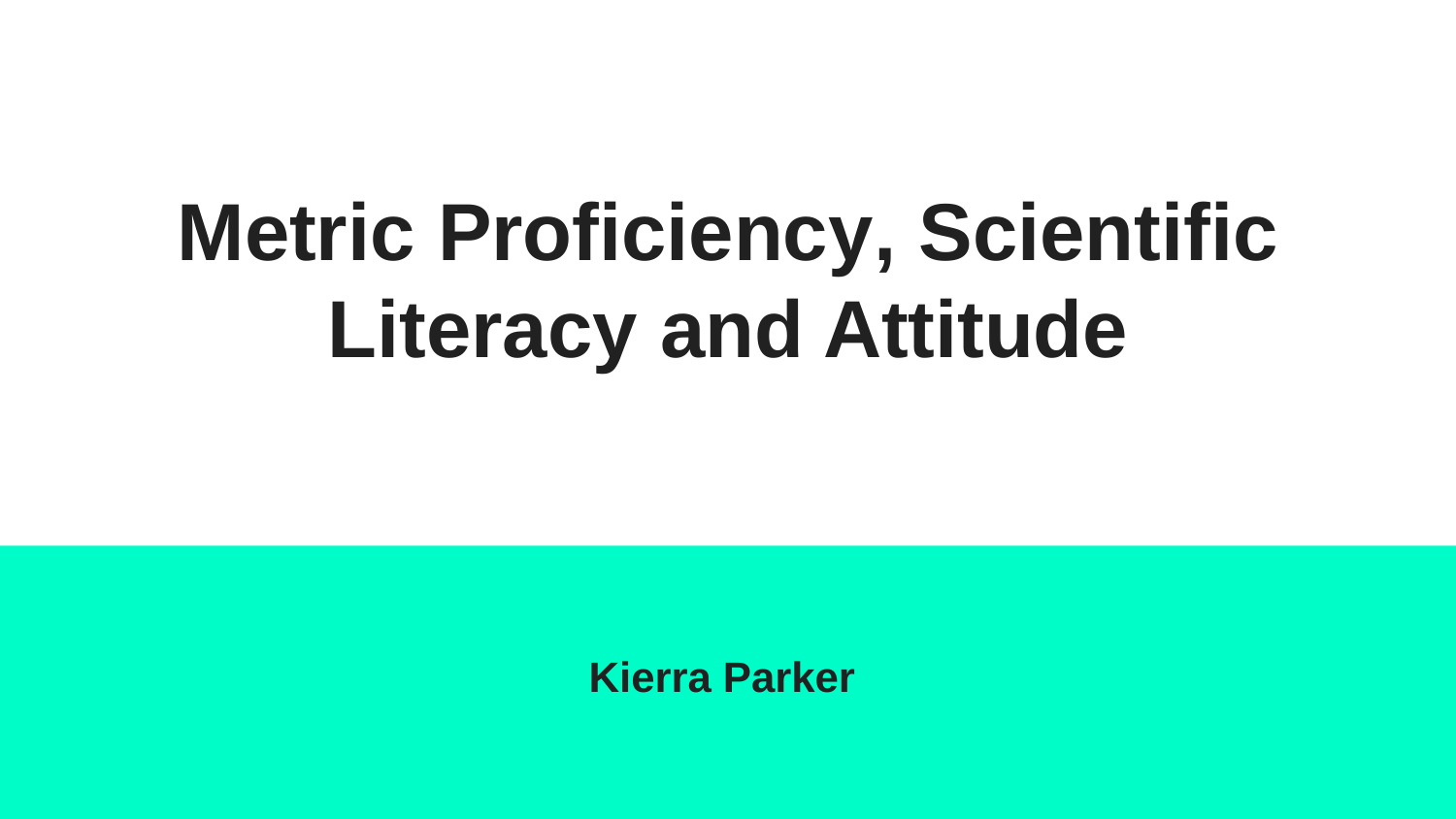

# Metric Proficiency, Scientific Literacy and Attitude
Kierra Parker